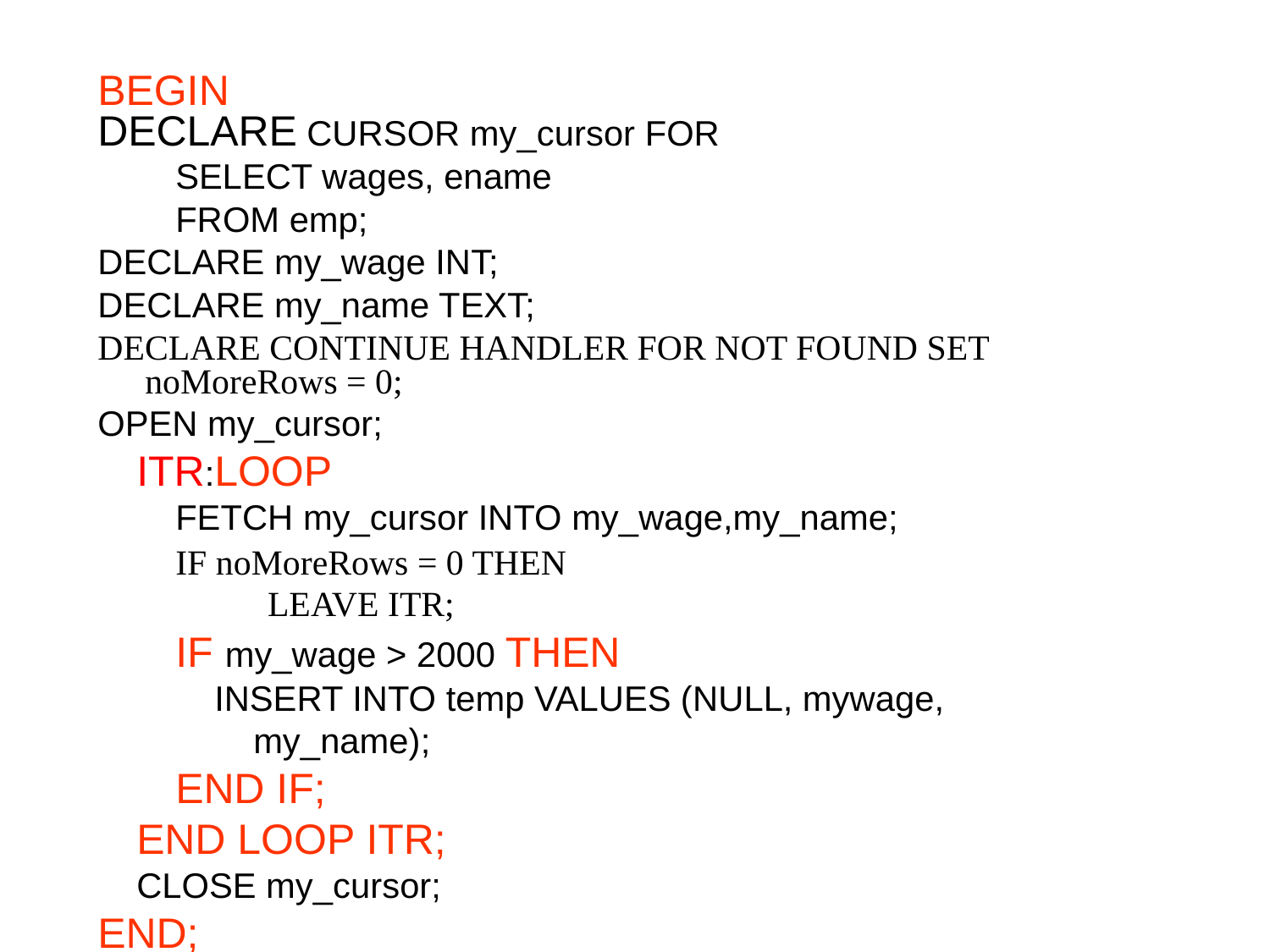

BEGIN
DECLARE CURSOR my_cursor FOR
        SELECT wages, ename
        FROM emp;
DECLARE my_wage INT;
DECLARE my_name TEXT;
DECLARE CONTINUE HANDLER FOR NOT FOUND SET noMoreRows = 0;
OPEN my_cursor;
    ITR:LOOP
        FETCH my_cursor INTO my_wage,my_name;
        IF noMoreRows = 0 THEN
            LEAVE ITR;
        IF my_wage > 2000 THEN
            INSERT INTO temp VALUES (NULL, mywage,
                my_name);
        END IF;
    END LOOP ITR;
    CLOSE my_cursor;
END;
//